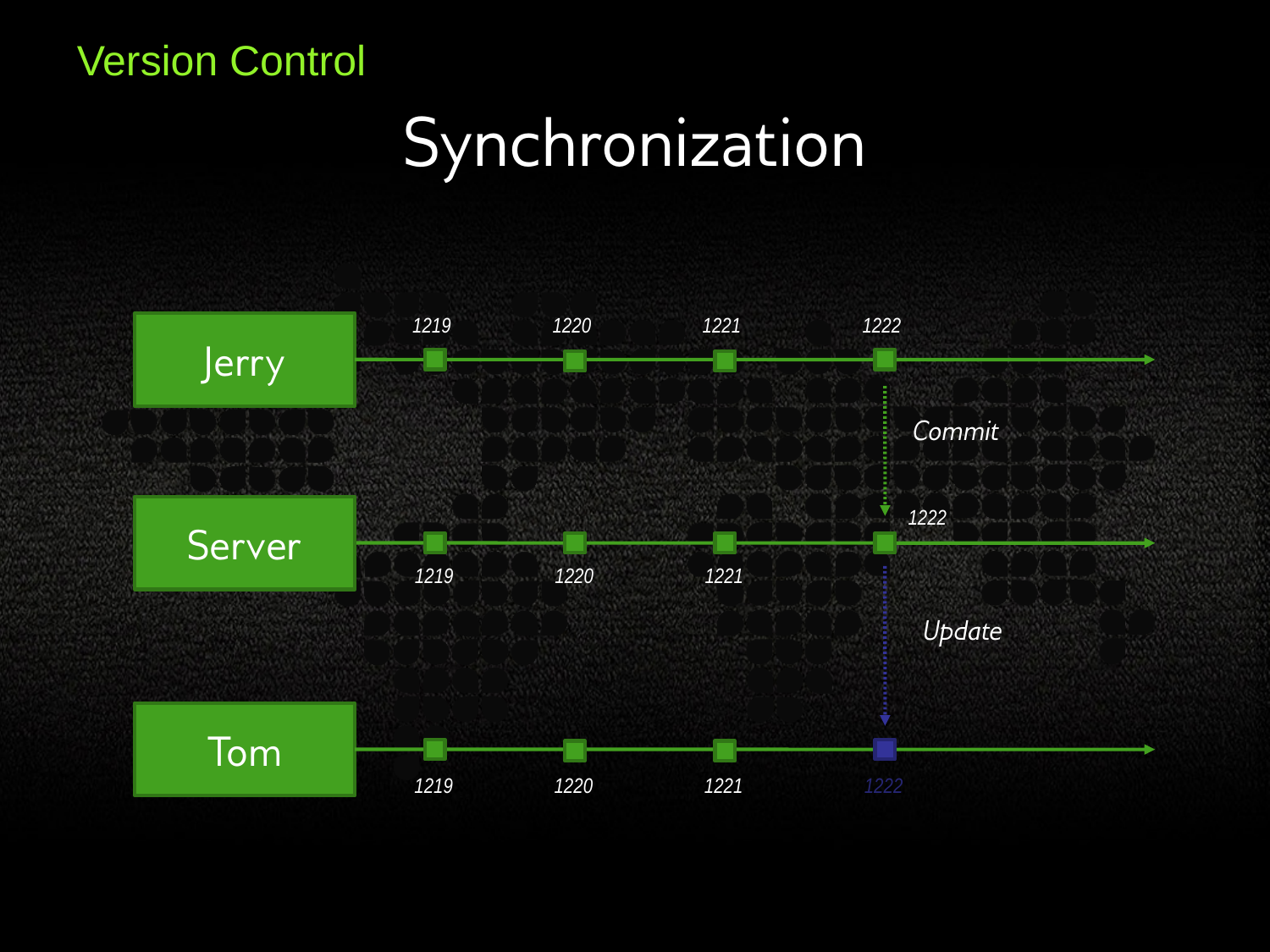

Synchronization
1219
1220
1221
1222
Jerry

Commit
Server
1222

1219
1220
1221

Update
Tom

1219
1220
1221
1222